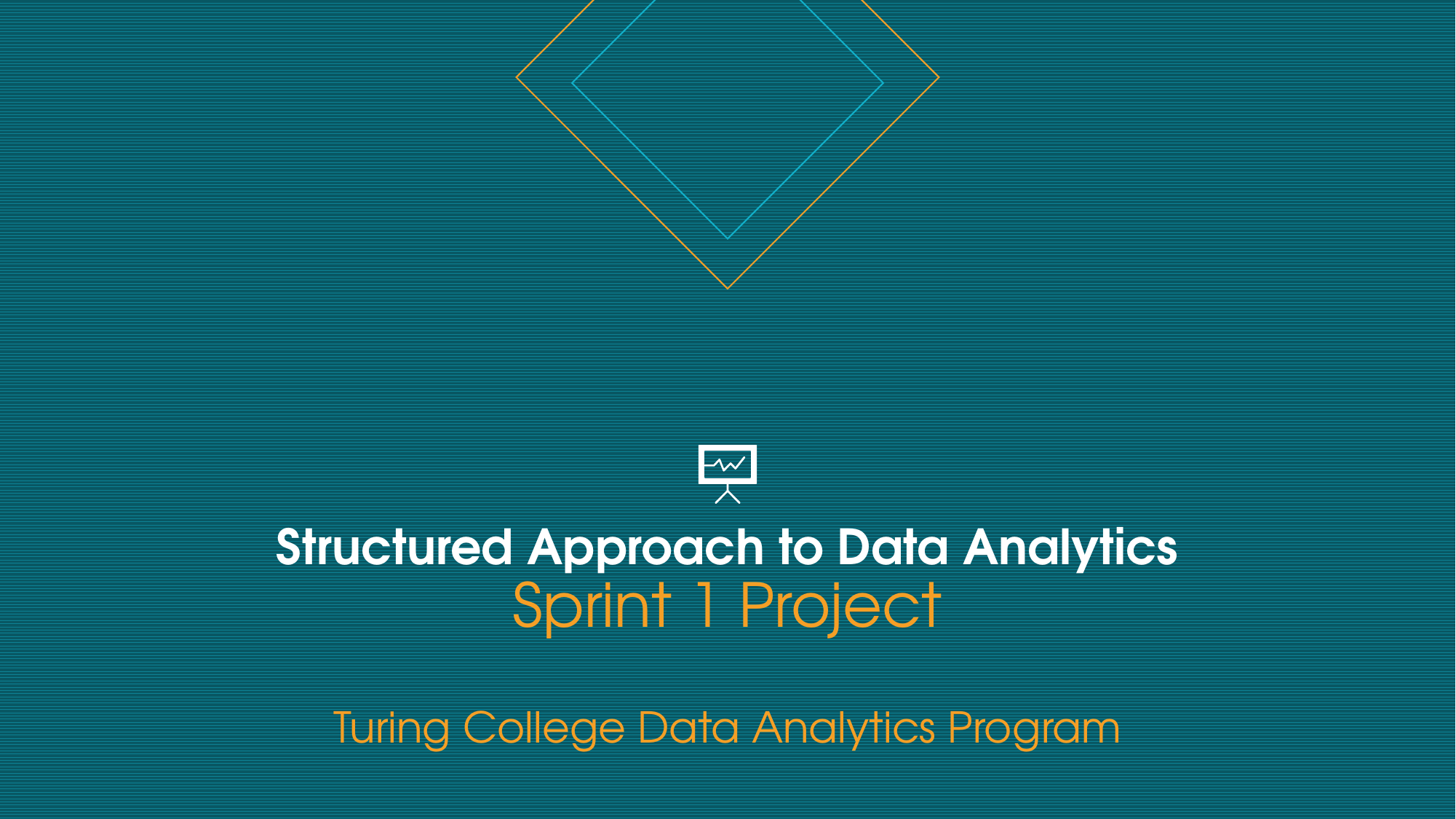

# Structured Approach to Data Analytics Sprint 1 Project Turing College Data Analytics Program